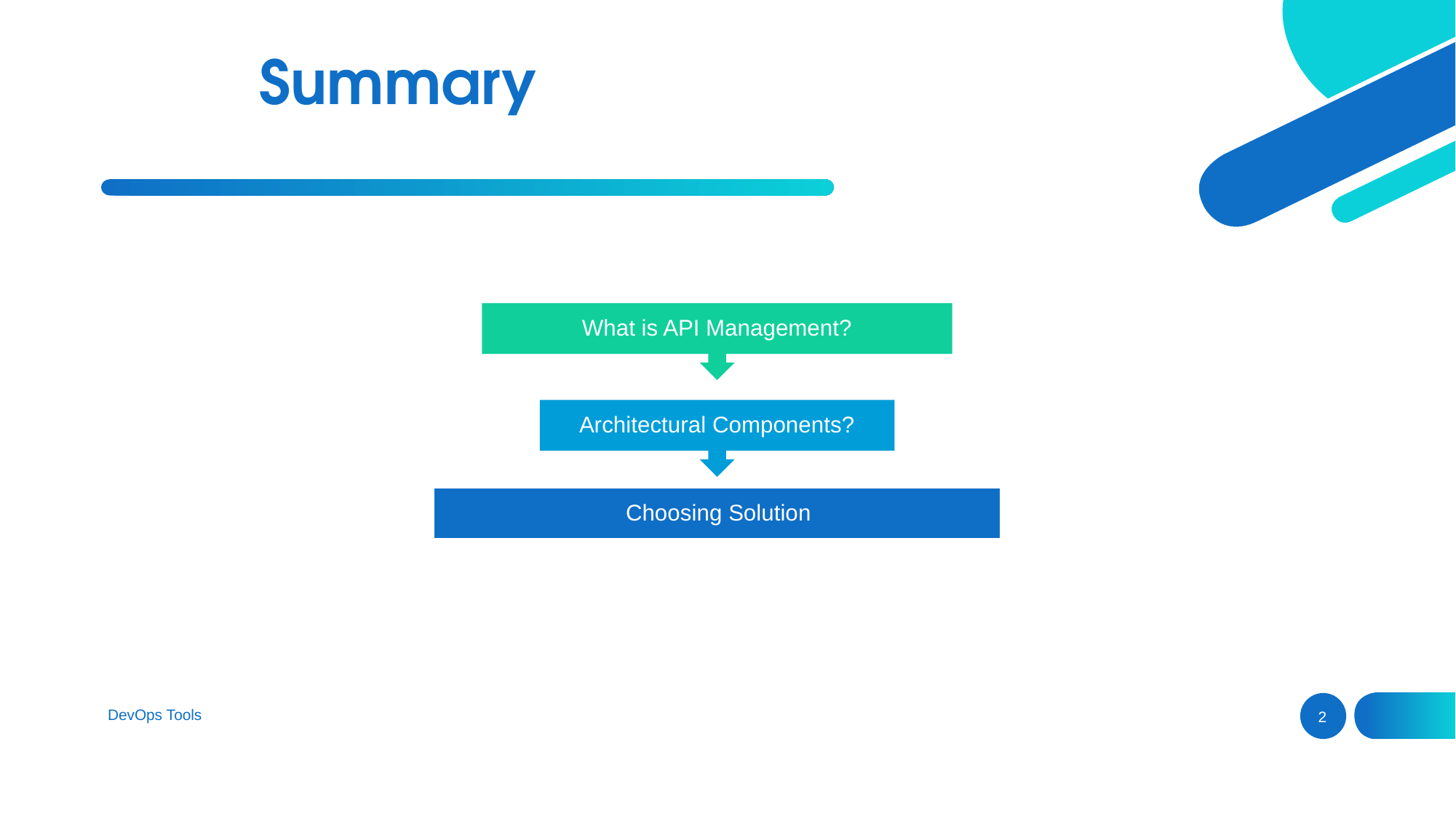

Summary

What is API Management?

Architectural Components?

Choosing Solution
DevOps Tools
2